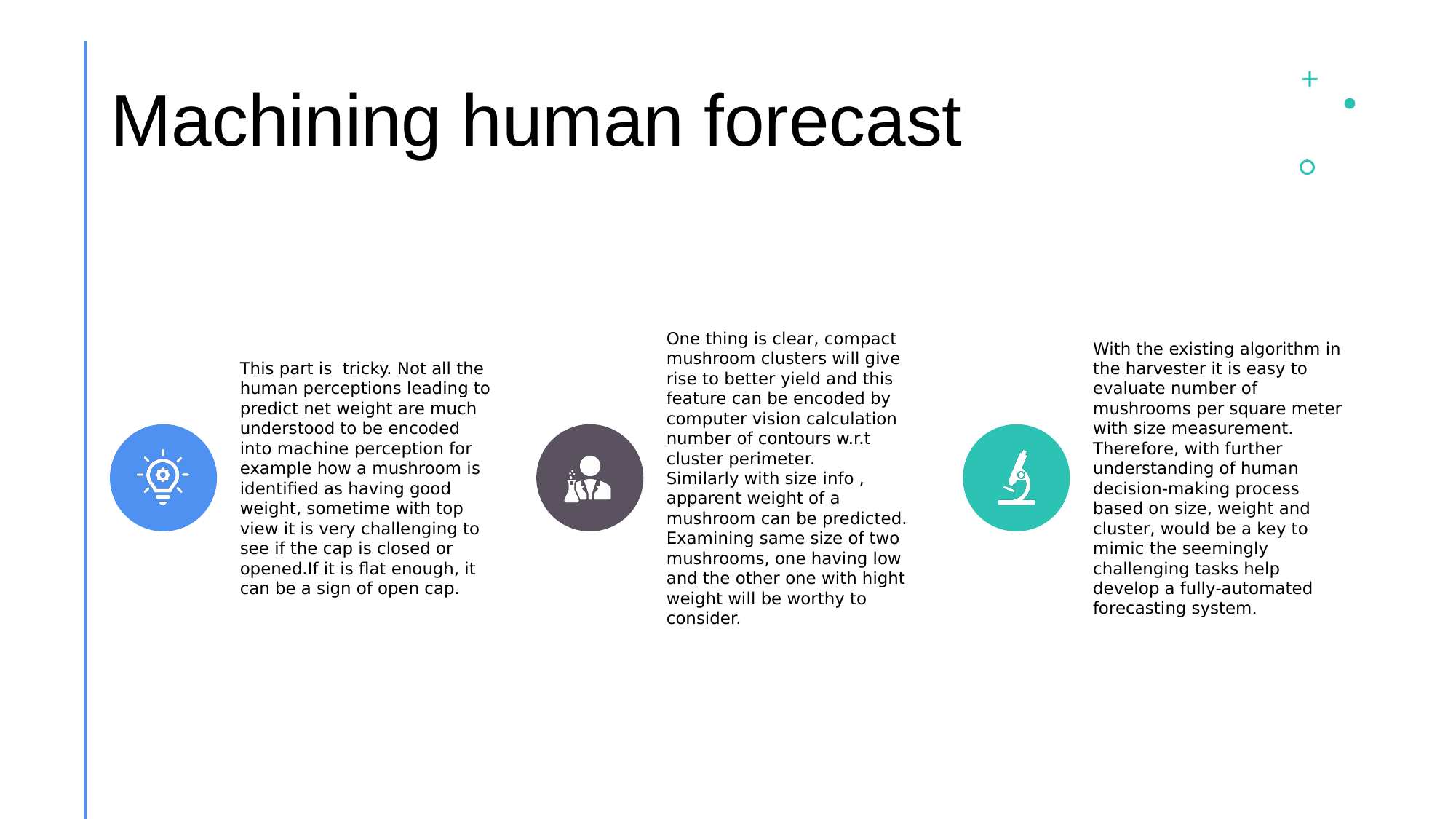

# Machining human forecast

This part is  tricky. Not all the human perceptions leading to predict net weight are much understood to be encoded into machine perception for example how a mushroom is identified as having good weight, sometime with top view it is very challenging to see if the cap is closed or opened.If it is flat enough, it can be a sign of open cap.
One thing is clear, compact mushroom clusters will give rise to better yield and this feature can be encoded by computer vision calculation number of contours w.r.t cluster perimeter. Similarly with size info , apparent weight of a mushroom can be predicted. Examining same size of two mushrooms, one having low and the other one with hight weight will be worthy to consider.
With the existing algorithm in the harvester it is easy to evaluate number of mushrooms per square meter with size measurement. Therefore, with further understanding of human decision-making process based on size, weight and cluster, would be a key to mimic the seemingly challenging tasks help develop a fully-automated forecasting system.